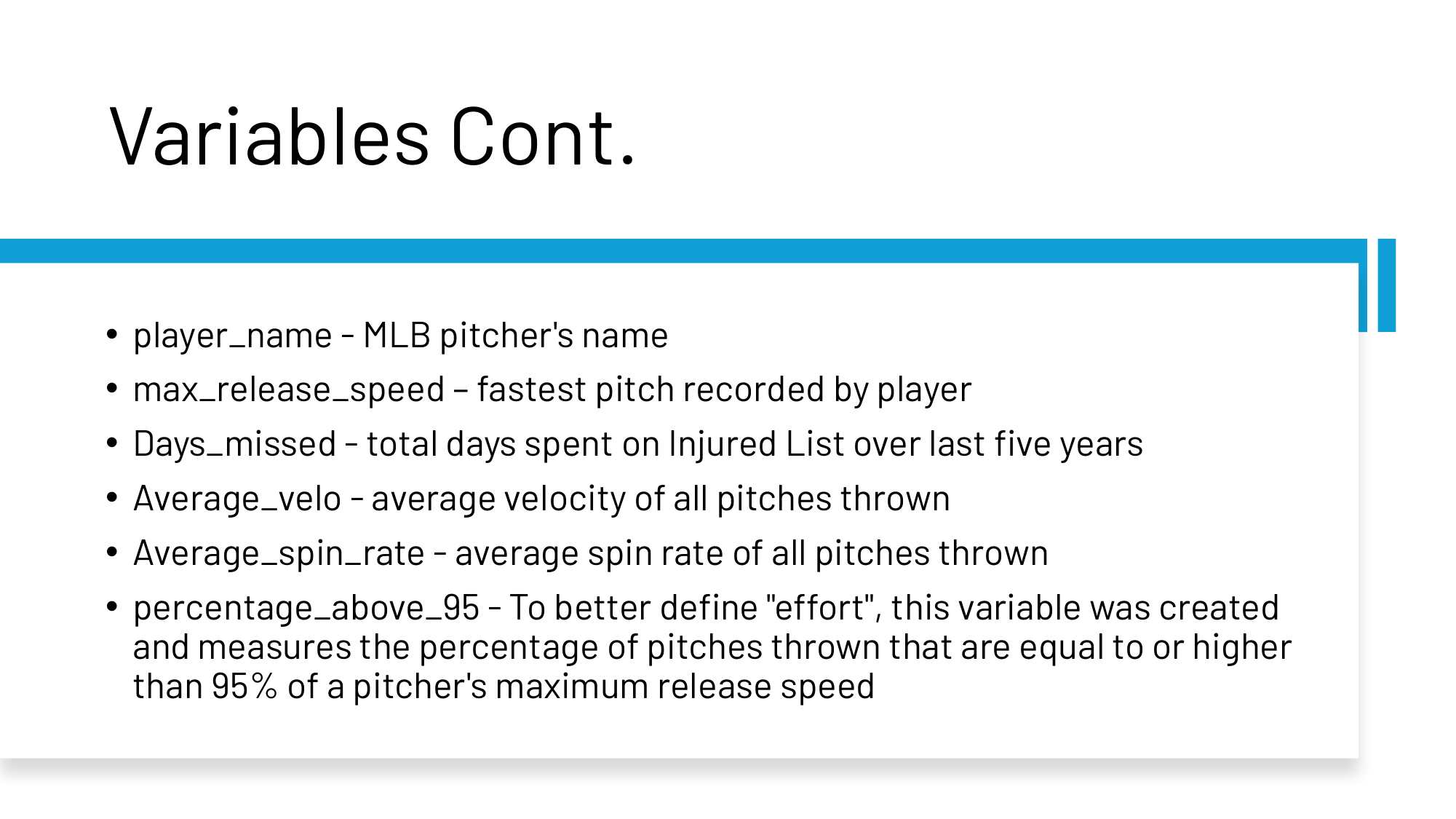

# Variables Cont.

player_name - MLB pitcher's name
max_release_speed – fastest pitch recorded by player
Days_missed - total days spent on Injured List over last five years
Average_velo - average velocity of all pitches thrown
Average_spin_rate - average spin rate of all pitches thrown
percentage_above_95 - To better define "effort", this variable was created and measures the percentage of pitches thrown that are equal to or higher than 95% of a pitcher's maximum release speed